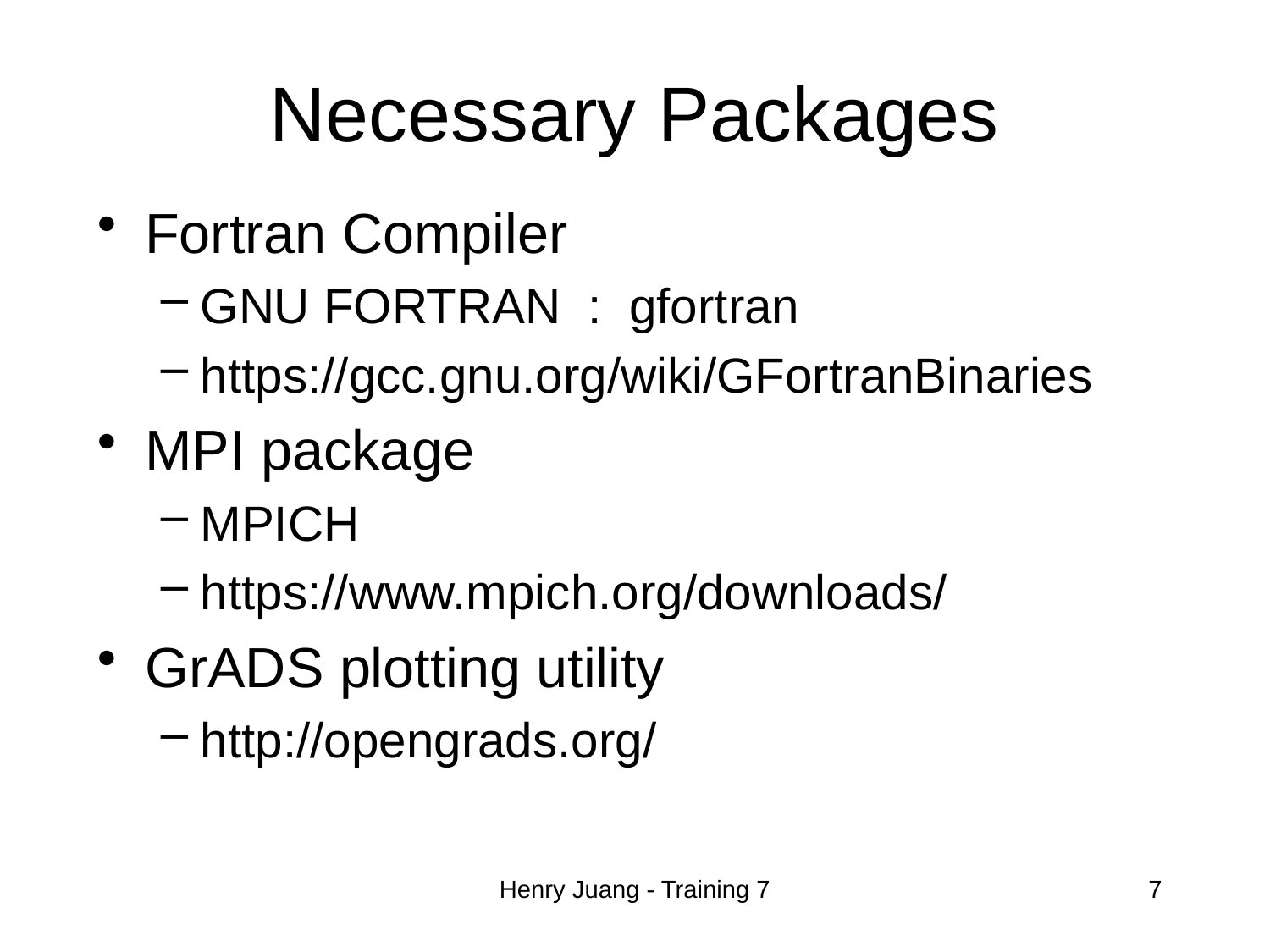

# Necessary Packages
Fortran Compiler
GNU FORTRAN  :  gfortran
https://gcc.gnu.org/wiki/GFortranBinaries
MPI package
MPICH
https://www.mpich.org/downloads/
GrADS plotting utility
http://opengrads.org/

Henry Juang - Training 7
7